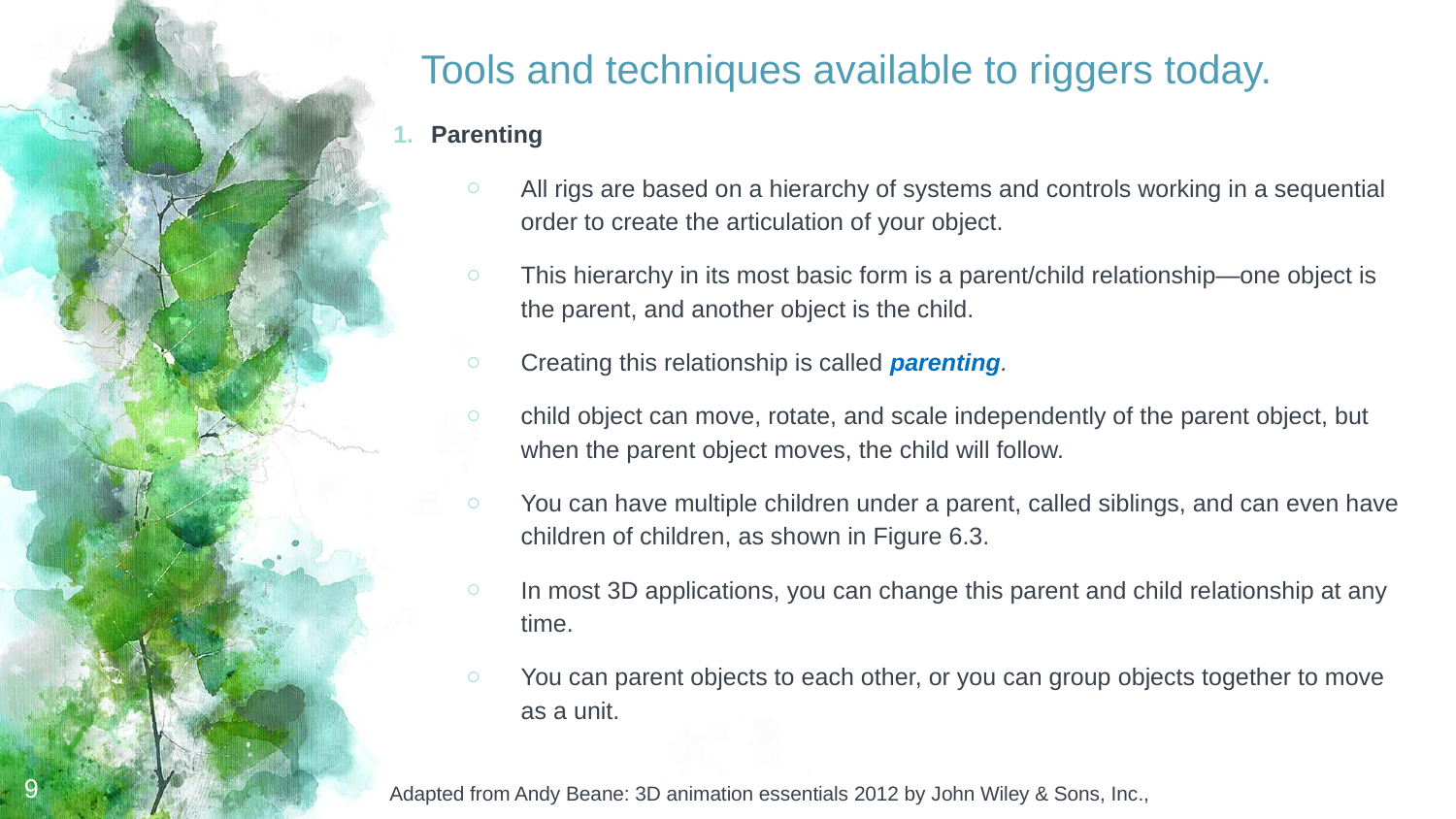

# Tools and techniques available to riggers today.

  Parenting
All rigs are based on a hierarchy of systems and controls working in a sequential order to create the articulation of your object.
This hierarchy in its most basic form is a parent/child relationship—one object is the parent, and another object is the child.
Creating this relationship is called parenting.
child object can move, rotate, and scale independently of the parent object, but when the parent object moves, the child will follow.
You can have multiple children under a parent, called siblings, and can even have children of children, as shown in Figure 6.3.
In most 3D applications, you can change this parent and child relationship at any time.
You can parent objects to each other, or you can group objects together to move as a unit.
9
Adapted from Andy Beane: 3D animation essentials 2012 by John Wiley & Sons, Inc.,